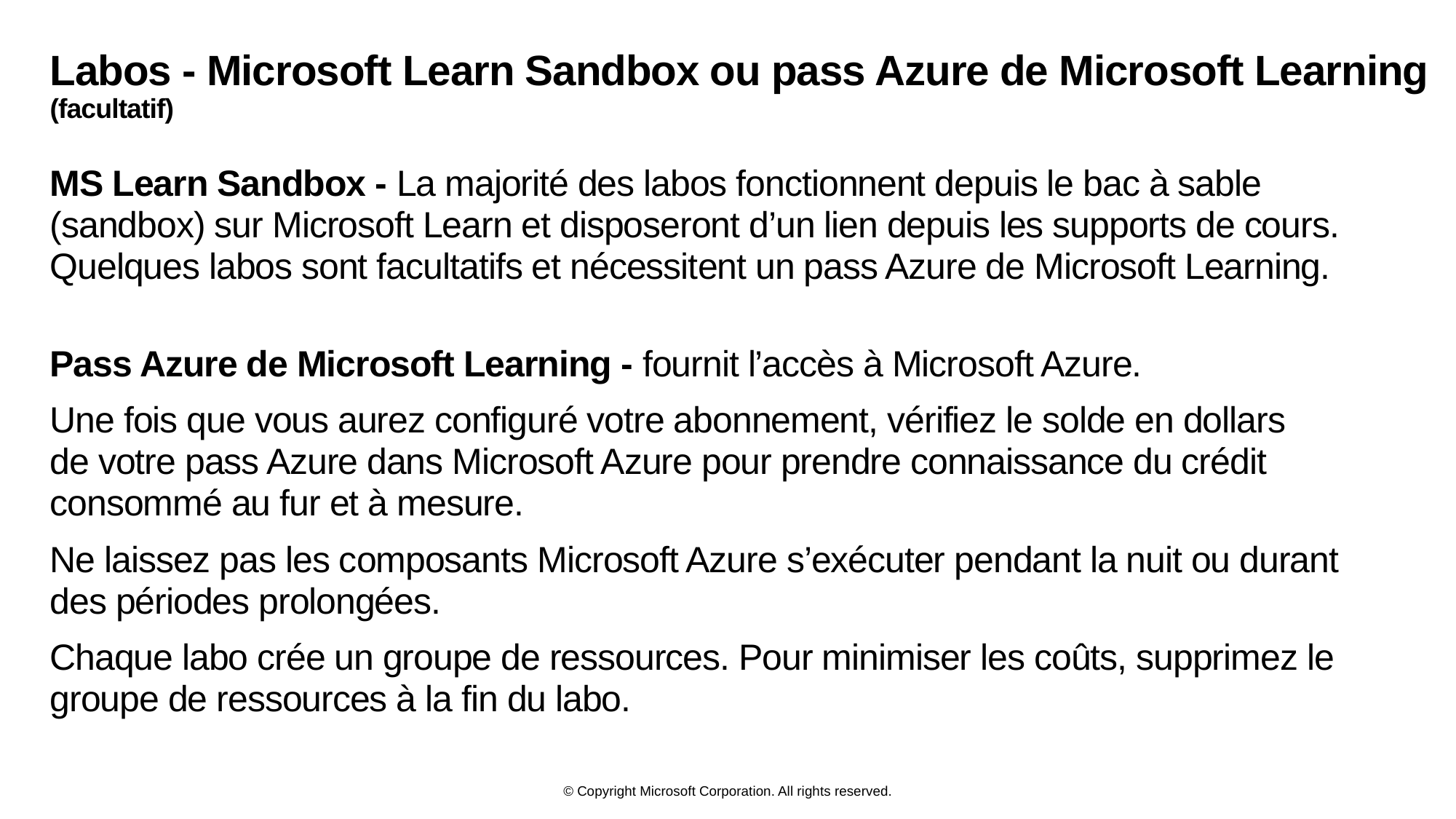

# Labos - Microsoft Learn Sandbox ou pass Azure de Microsoft Learning (facultatif)
MS Learn Sandbox - La majorité des labos fonctionnent depuis le bac à sable (sandbox) sur Microsoft Learn et disposeront d’un lien depuis les supports de cours.  Quelques labos sont facultatifs et nécessitent un pass Azure de Microsoft Learning.

Pass Azure de Microsoft Learning - fournit l’accès à Microsoft Azure.
Une fois que vous aurez configuré votre abonnement, vérifiez le solde en dollars
de votre pass Azure dans Microsoft Azure pour prendre connaissance du crédit consommé au fur et à mesure.
Ne laissez pas les composants Microsoft Azure s’exécuter pendant la nuit ou durant des périodes prolongées.
Chaque labo crée un groupe de ressources. Pour minimiser les coûts, supprimez le groupe de ressources à la fin du labo.